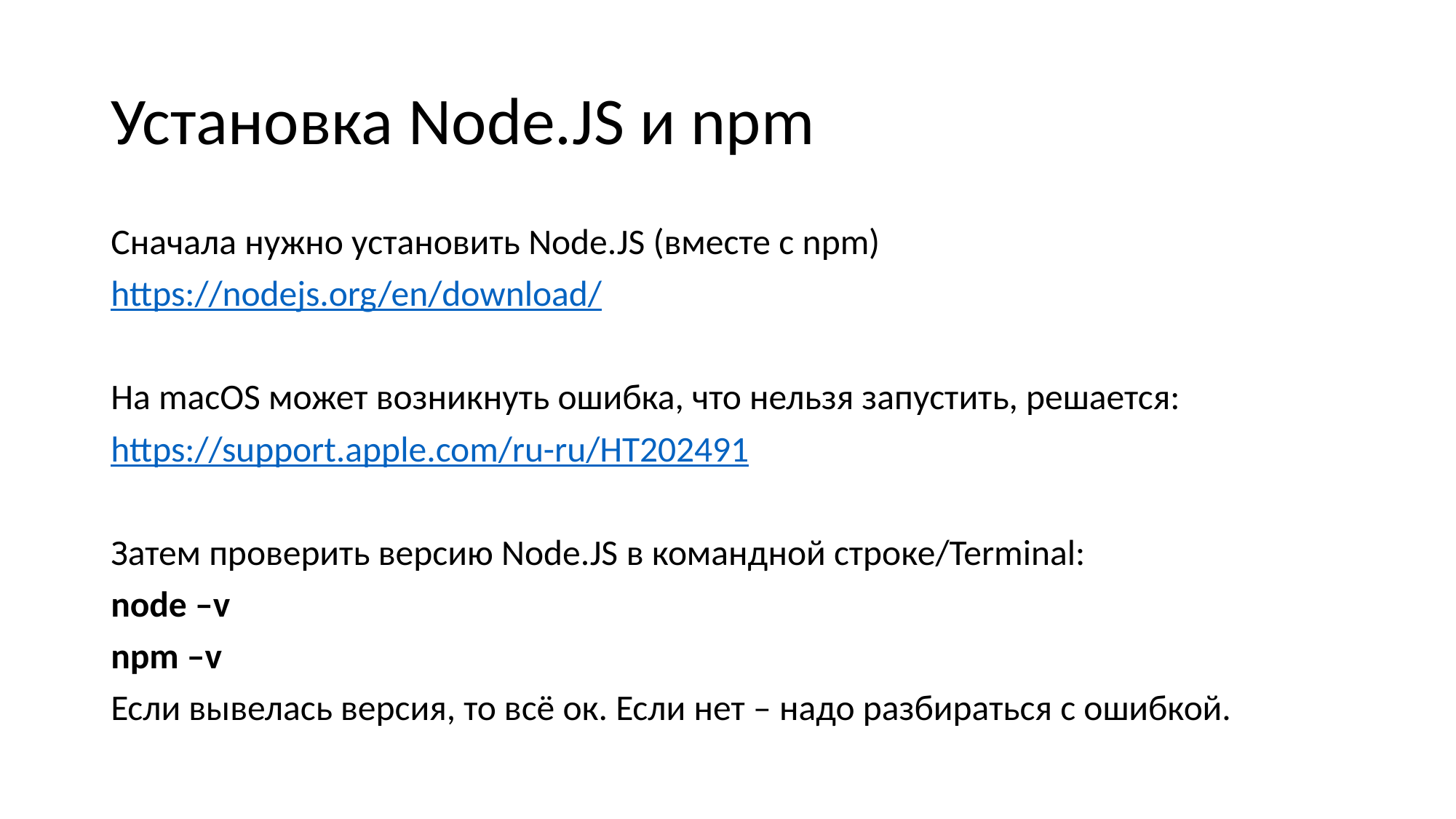

# Установка Node.JS и npm
Сначала нужно установить Node.JS (вместе с npm)
https://nodejs.org/en/download/

На macOS может возникнуть ошибка, что нельзя запустить, решается:
https://support.apple.com/ru-ru/HT202491

Затем проверить версию Node.JS в командной строке/Terminal:
node –v
npm –v
Если вывелась версия, то всё ок. Если нет – надо разбираться с ошибкой.